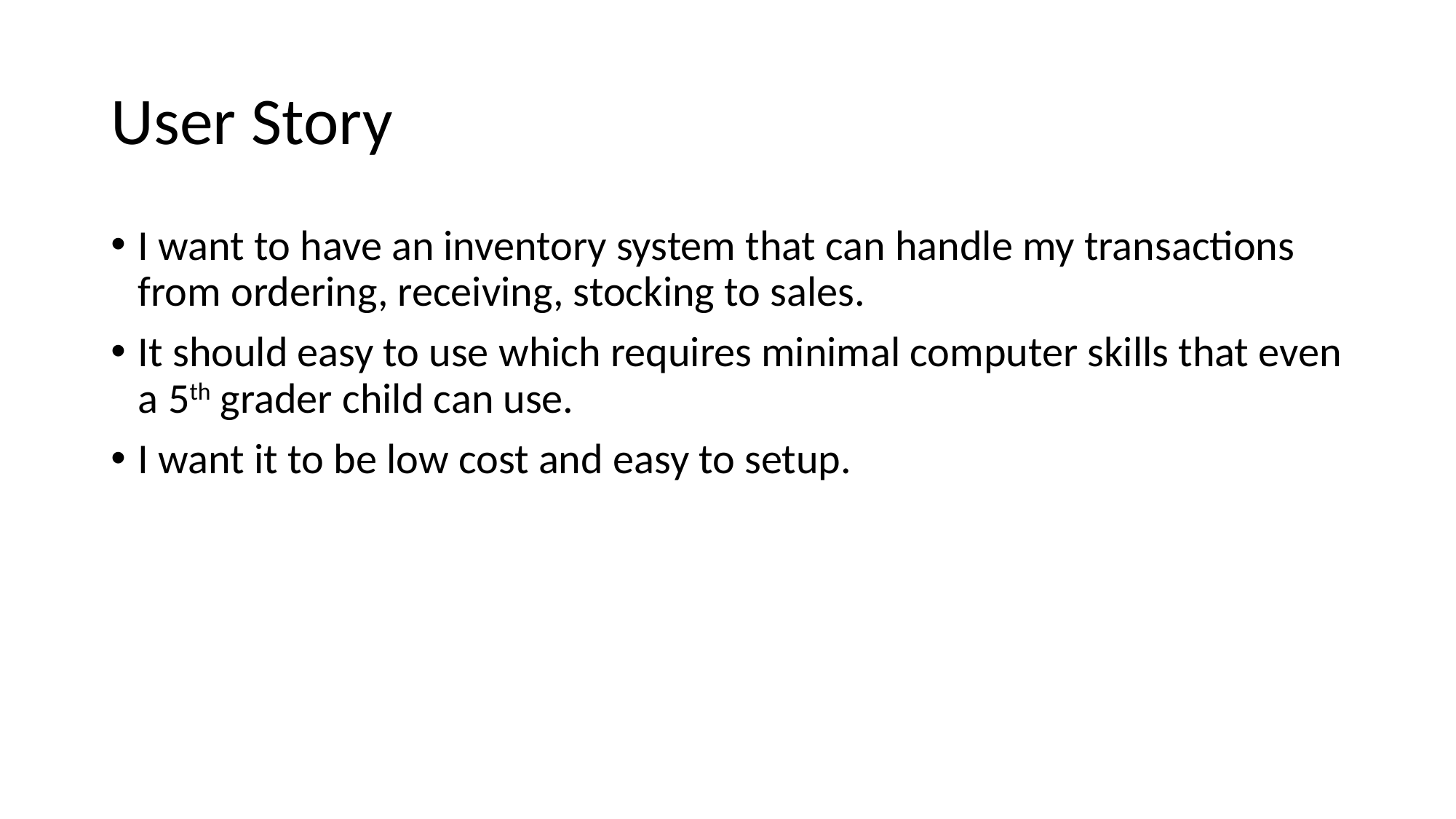

# User Story
I want to have an inventory system that can handle my transactions from ordering, receiving, stocking to sales.
It should easy to use which requires minimal computer skills that even a 5th grader child can use.
I want it to be low cost and easy to setup.